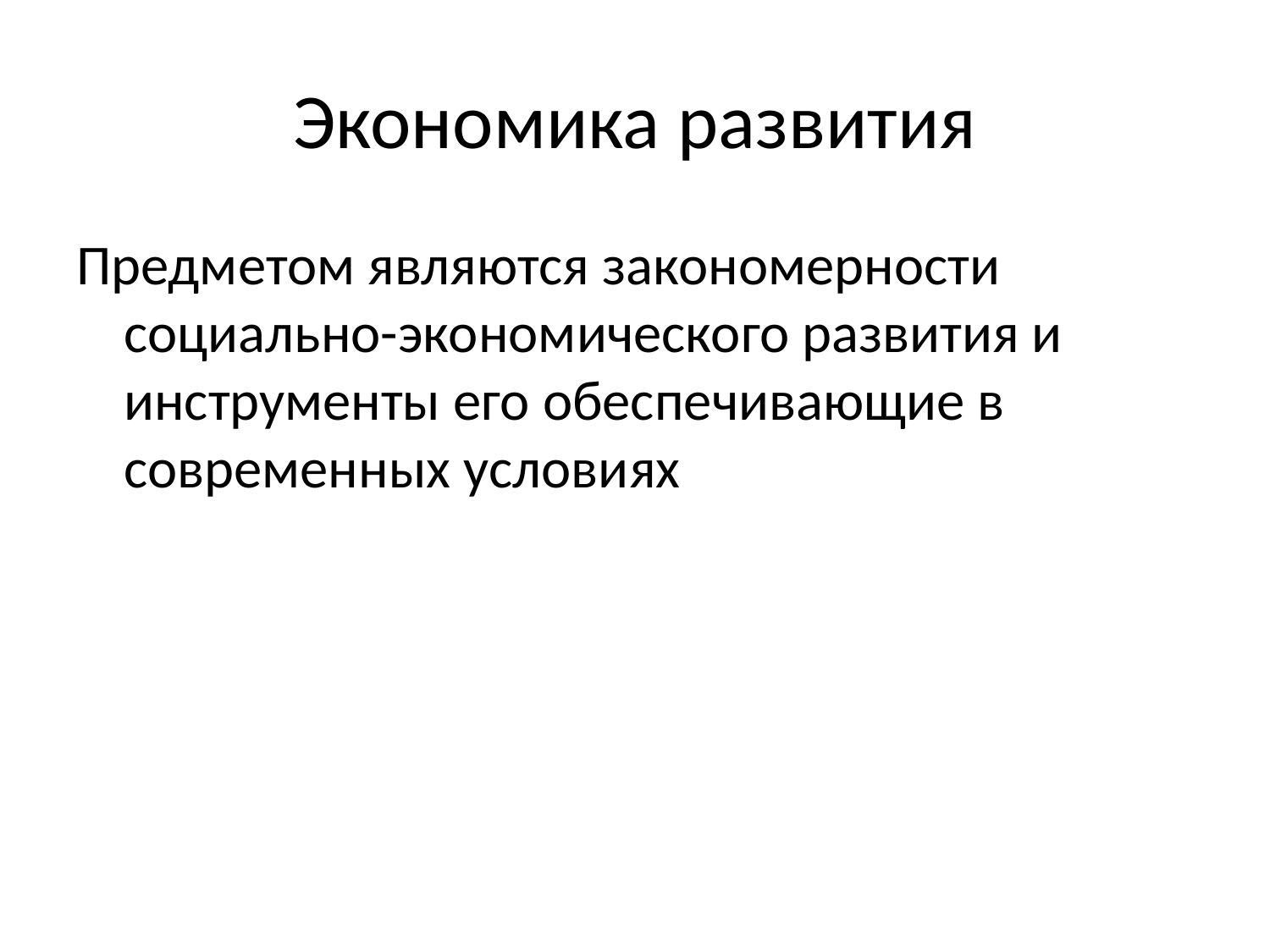

# Экономика развития
Предметом являются закономерности социально-экономического развития и инструменты его обеспечивающие в современных условиях